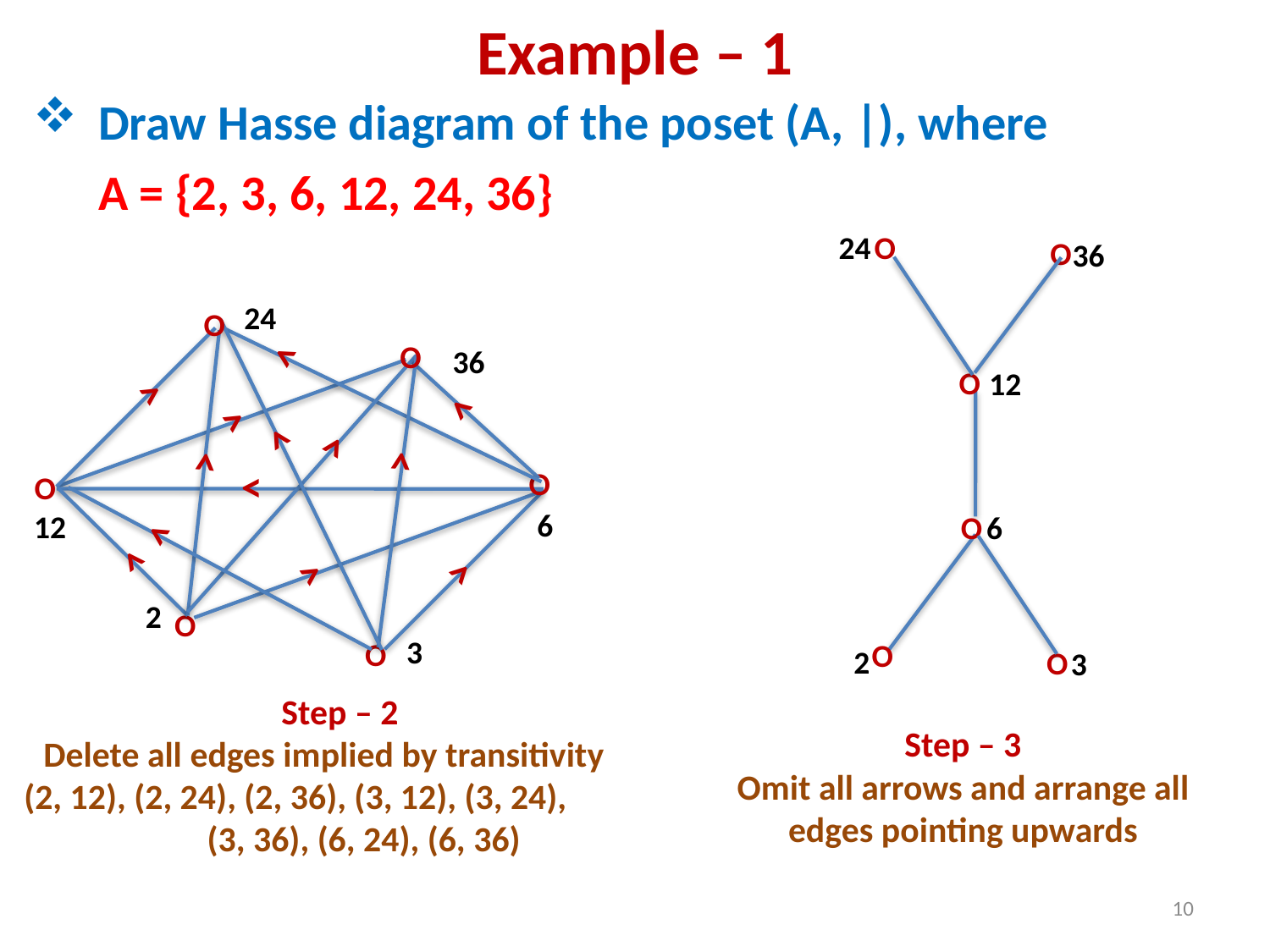

# Example – 1
Draw Hasse diagram of the poset (A, |), where
	A = {2, 3, 6, 12, 24, 36}
24
O
O
36
24
O
>
>
>
>
O
36
>
>
O
12
>
>
O
6
>
O
12
>
>
>
>
O
6
2
O
3
O
O
2
O
3
Step – 2
Delete all edges implied by transitivity      (2, 12), (2, 24), (2, 36), (3, 12), (3, 24),                  (3, 36), (6, 24), (6, 36)
Step – 3
Omit all arrows and arrange all edges pointing upwards
10